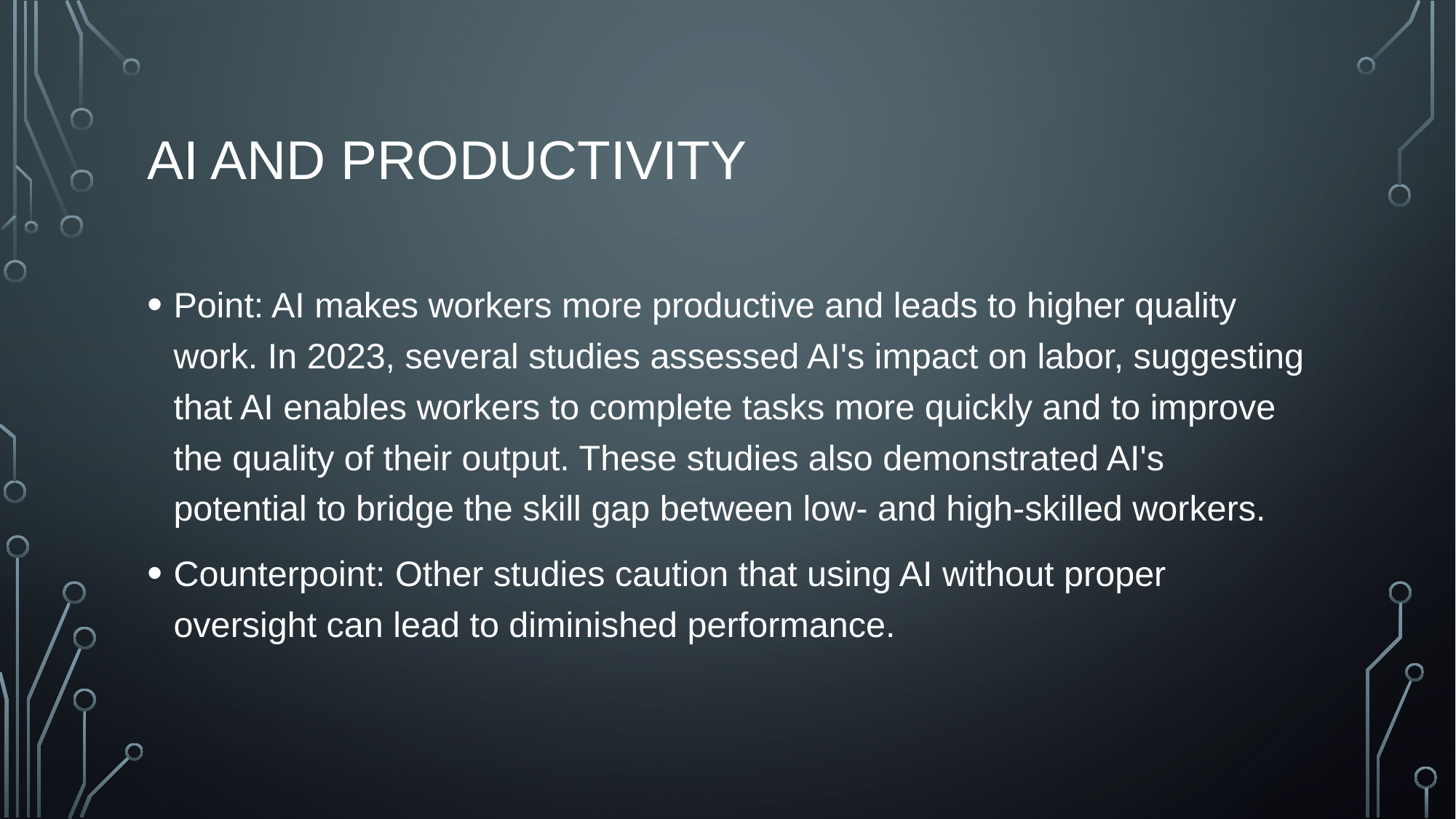

# AI and Productivity
Point: AI makes workers more productive and leads to higher quality work. In 2023, several studies assessed AI's impact on labor, suggesting that AI enables workers to complete tasks more quickly and to improve the quality of their output. These studies also demonstrated AI's potential to bridge the skill gap between low- and high-skilled workers.
Counterpoint: Other studies caution that using AI without proper oversight can lead to diminished performance.